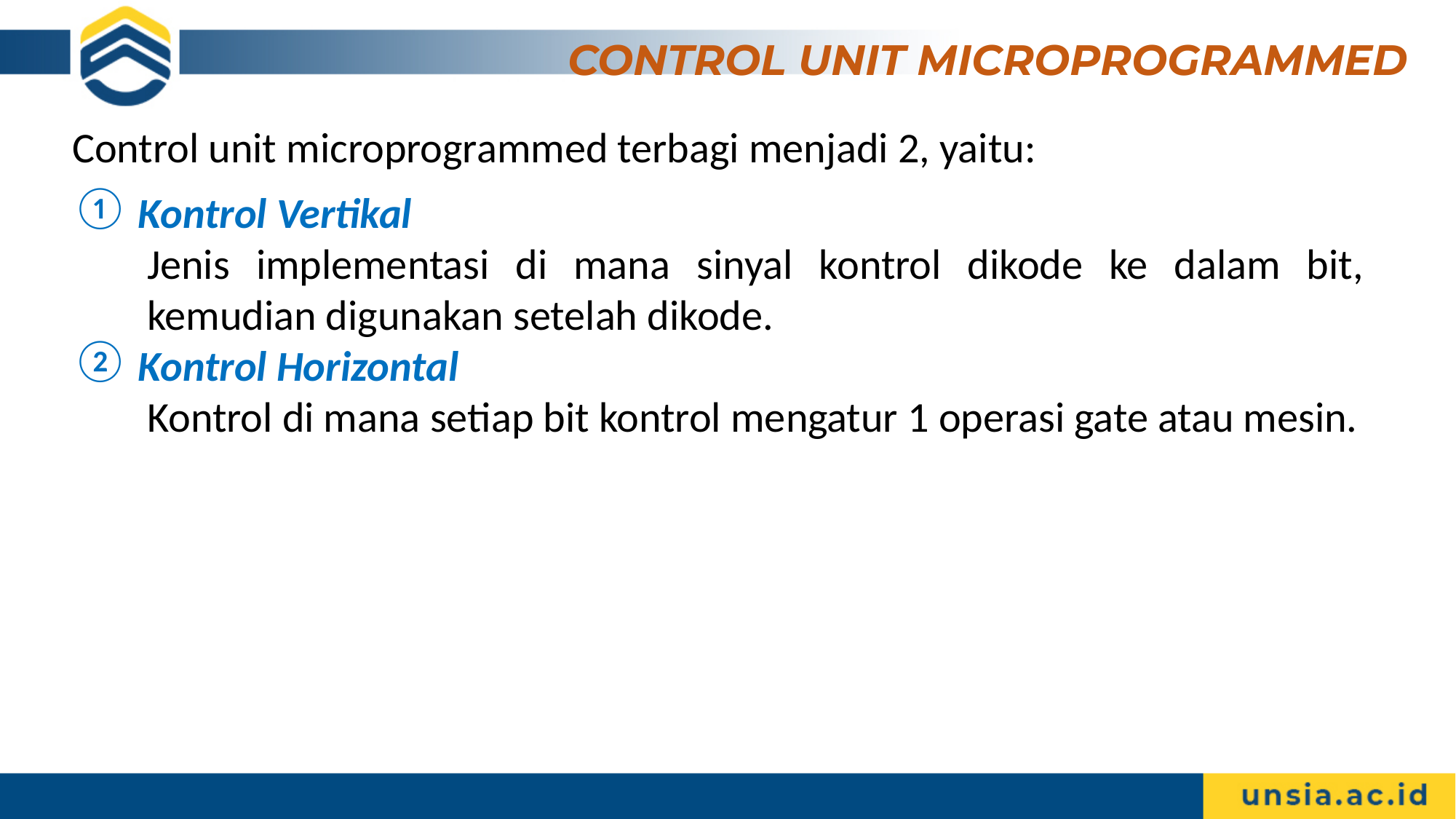

# CONTROL UNIT MICROPROGRAMMED
Control unit microprogrammed terbagi menjadi 2, yaitu:

 Kontrol Vertikal
Jenis implementasi di mana sinyal kontrol dikode ke dalam bit, kemudian digunakan setelah dikode.
 Kontrol Horizontal
Kontrol di mana setiap bit kontrol mengatur 1 operasi gate atau mesin.